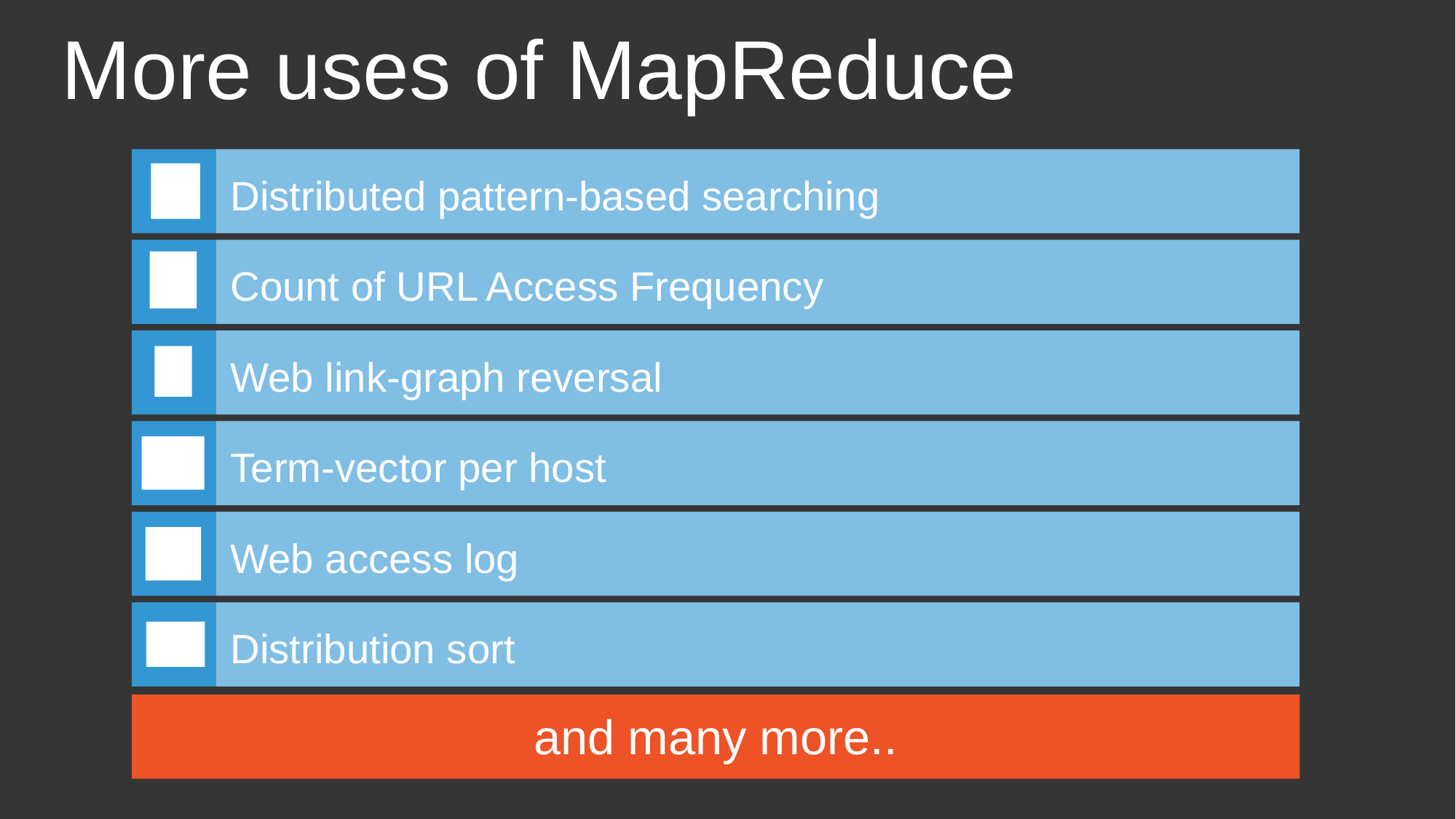

More uses of MapReduce

Distributed pattern-based searching

Count of URL Access Frequency

Web link-graph reversal

Term-vector per host

Web access log

Distribution sort

and many more..